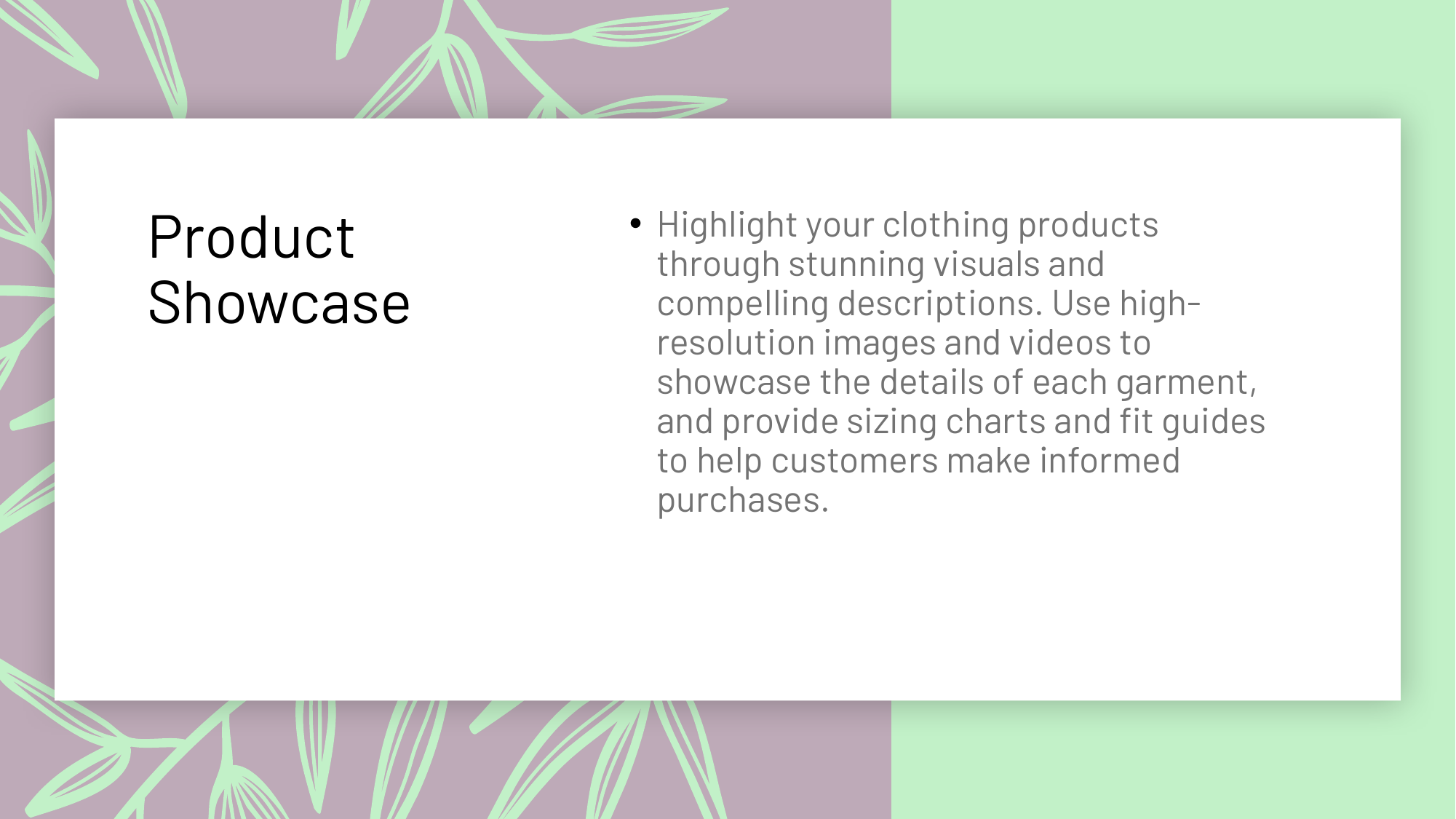

# Product Showcase
Highlight your clothing products through stunning visuals and compelling descriptions. Use high-resolution images and videos to showcase the details of each garment, and provide sizing charts and fit guides to help customers make informed purchases.